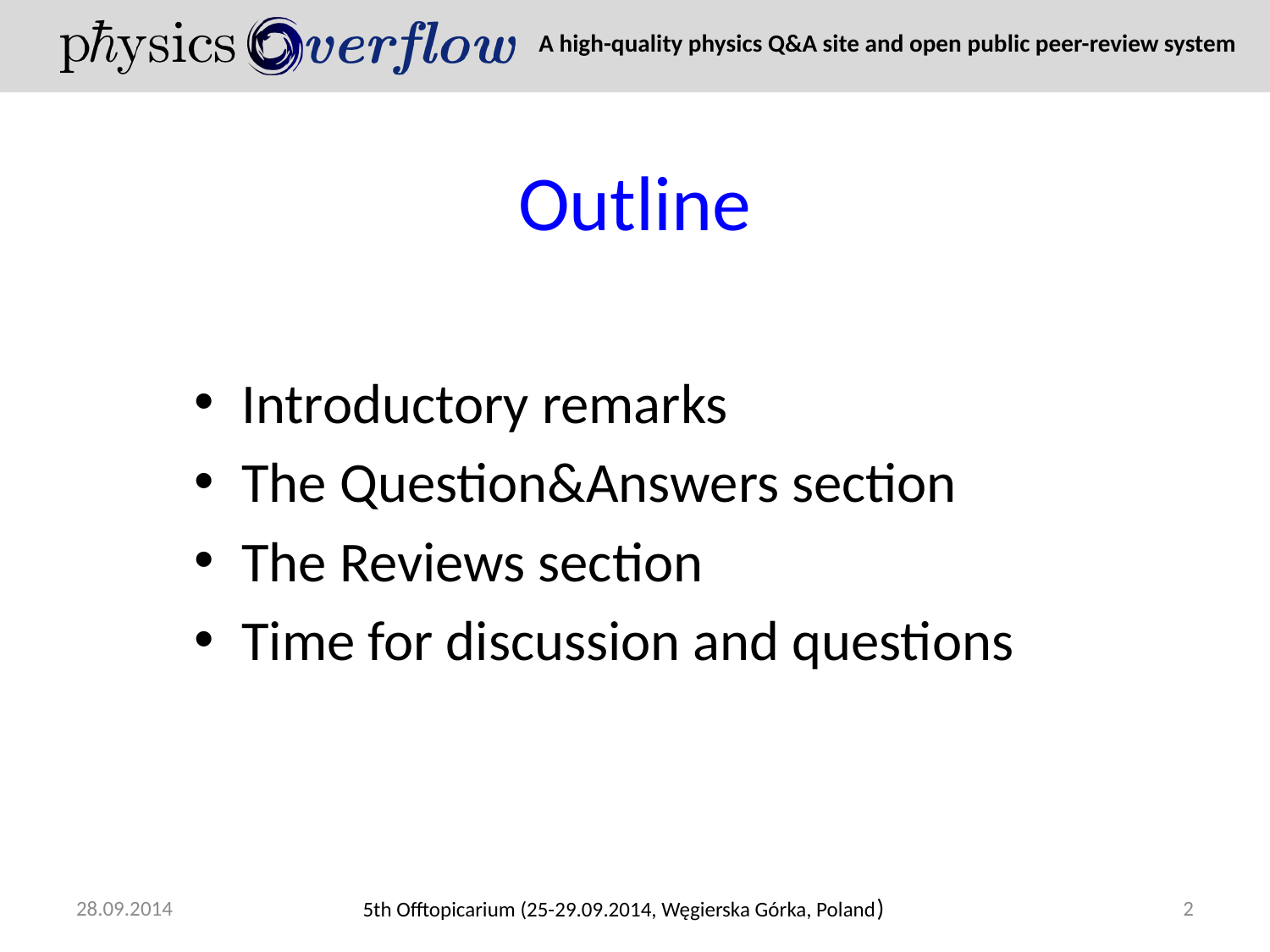

# Outline
Introductory remarks
The Question&Answers section
The Reviews section
Time for discussion and questions
28.09.2014

2